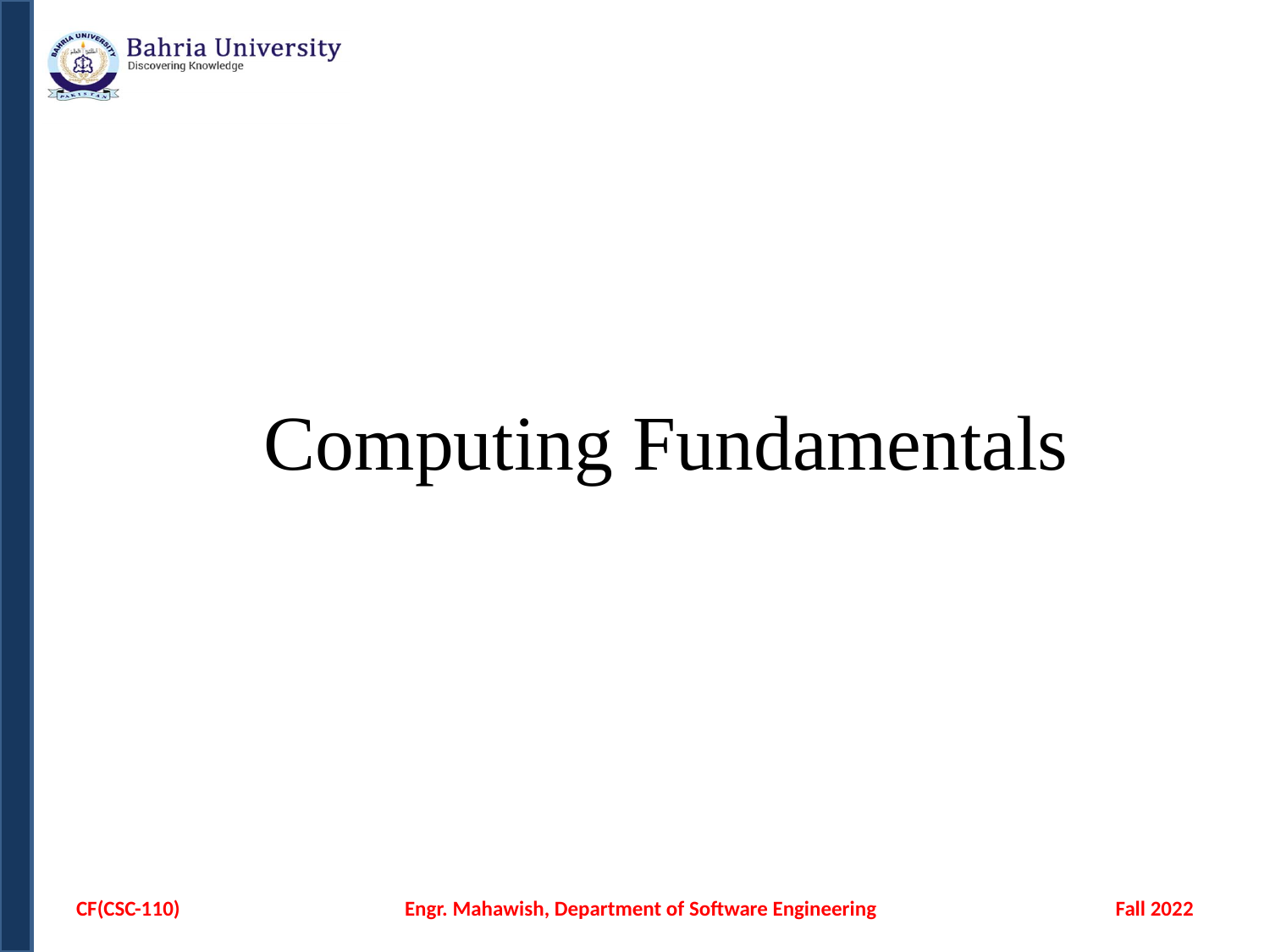

# Computing Fundamentals
CF(CSC-110)
Engr. Mahawish, Department of Software Engineering

Fall 2022